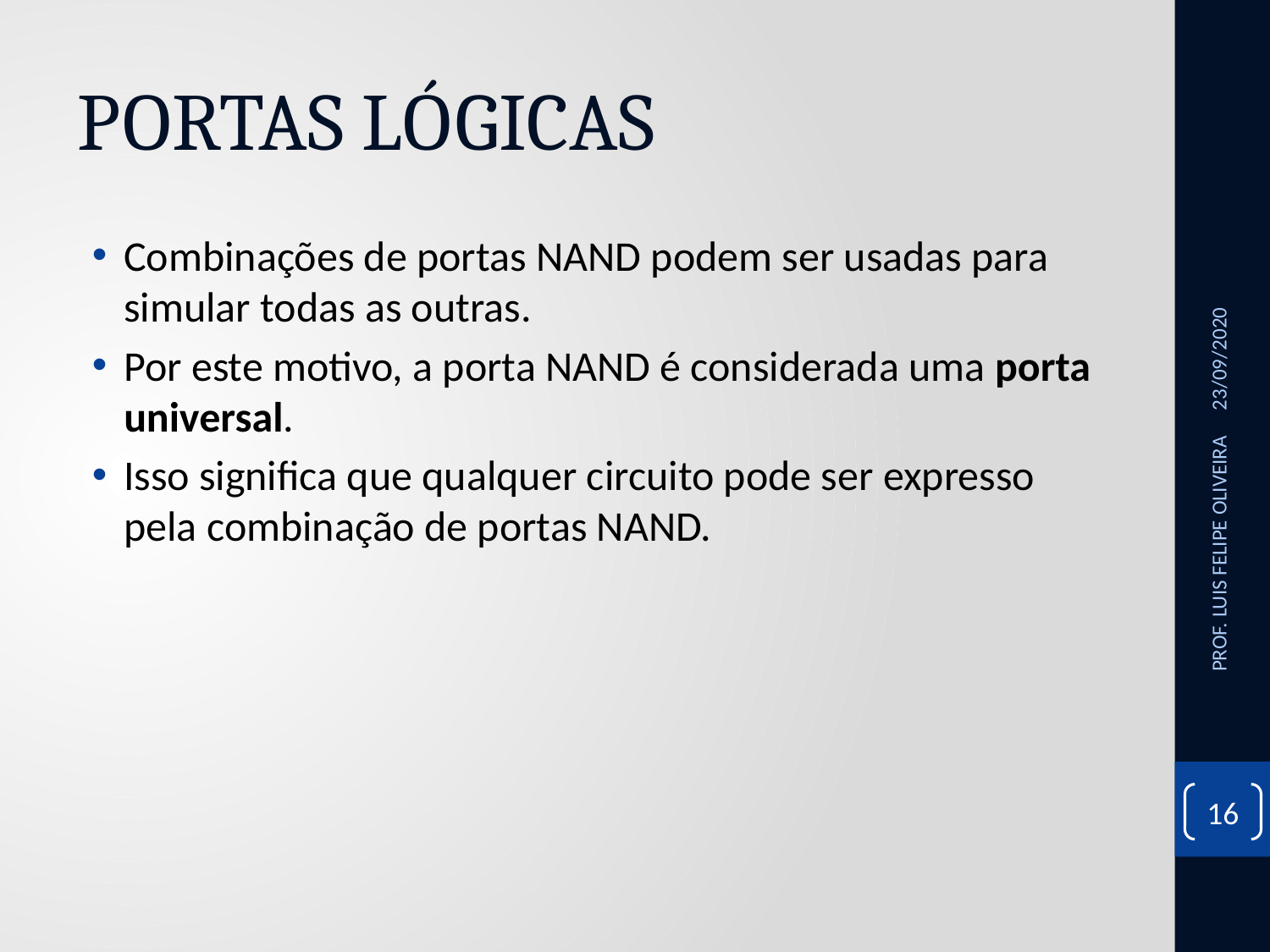

# PORTAS LÓGICAS
Combinações de portas NAND podem ser usadas para simular todas as outras.
Por este motivo, a porta NAND é considerada uma porta universal.
Isso significa que qualquer circuito pode ser expresso pela combinação de portas NAND.

23/09/2020
PROF. LUIS FELIPE OLIVEIRA
16